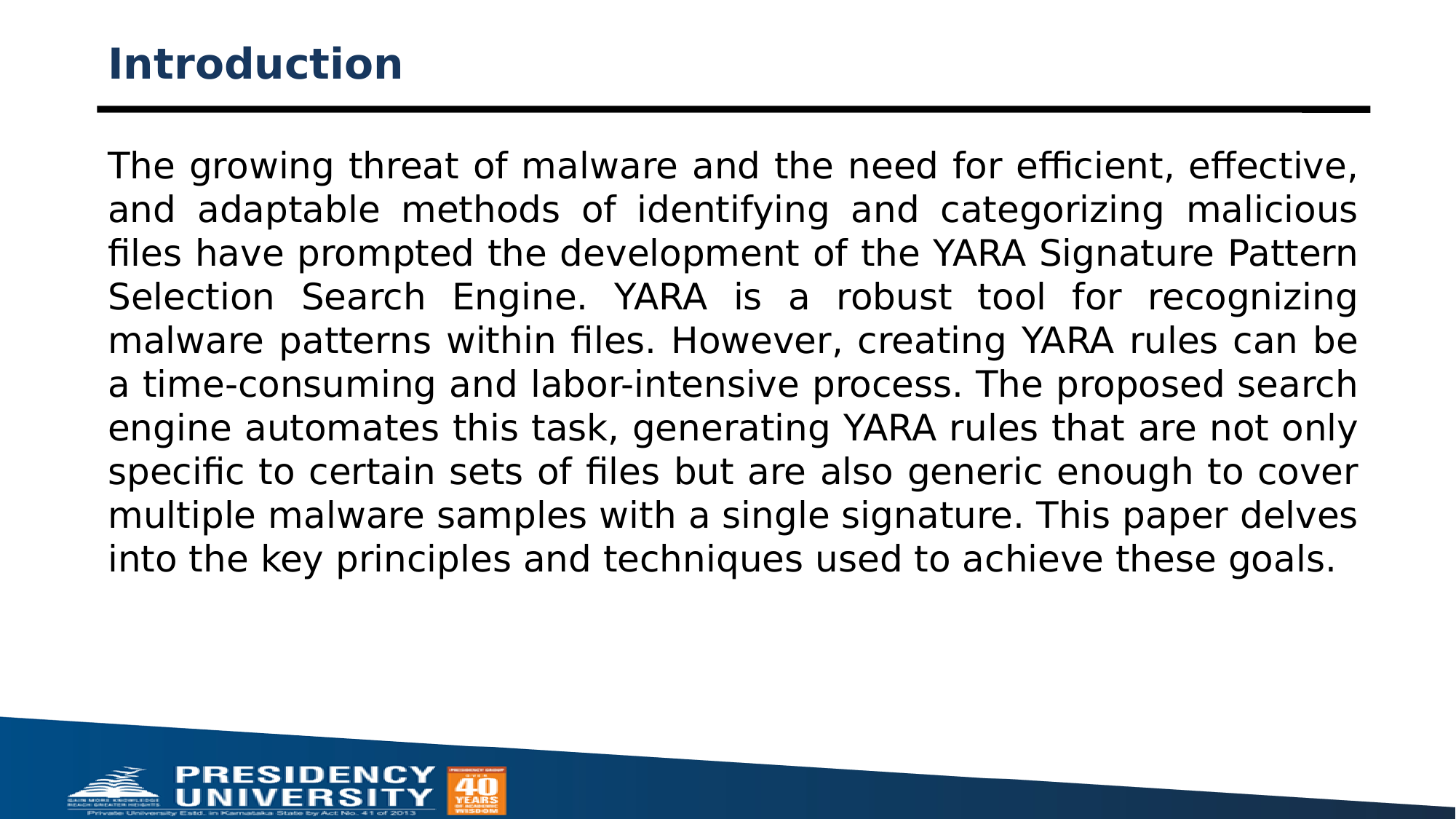

# Introduction
The growing threat of malware and the need for efficient, effective, and adaptable methods of identifying and categorizing malicious files have prompted the development of the YARA Signature Pattern Selection Search Engine. YARA is a robust tool for recognizing malware patterns within files. However, creating YARA rules can be a time-consuming and labor-intensive process. The proposed search engine automates this task, generating YARA rules that are not only specific to certain sets of files but are also generic enough to cover multiple malware samples with a single signature. This paper delves into the key principles and techniques used to achieve these goals.